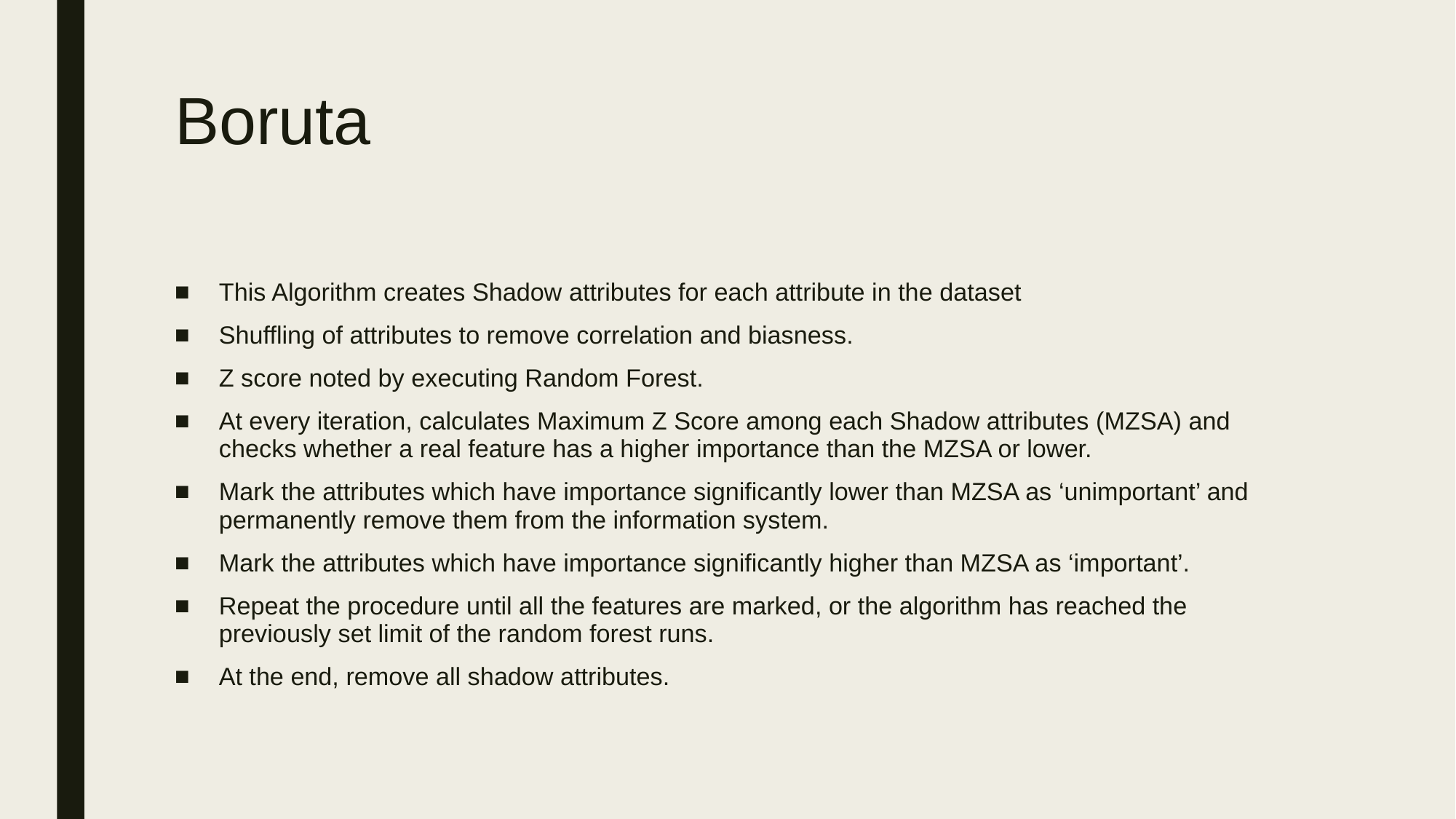

# Boruta
This Algorithm creates Shadow attributes for each attribute in the dataset
Shuffling of attributes to remove correlation and biasness.
Z score noted by executing Random Forest.
At every iteration, calculates Maximum Z Score among each Shadow attributes (MZSA) and checks whether a real feature has a higher importance than the MZSA or lower.
Mark the attributes which have importance significantly lower than MZSA as ‘unimportant’ and permanently remove them from the information system.
Mark the attributes which have importance significantly higher than MZSA as ‘important’.
Repeat the procedure until all the features are marked, or the algorithm has reached the previously set limit of the random forest runs.
At the end, remove all shadow attributes.